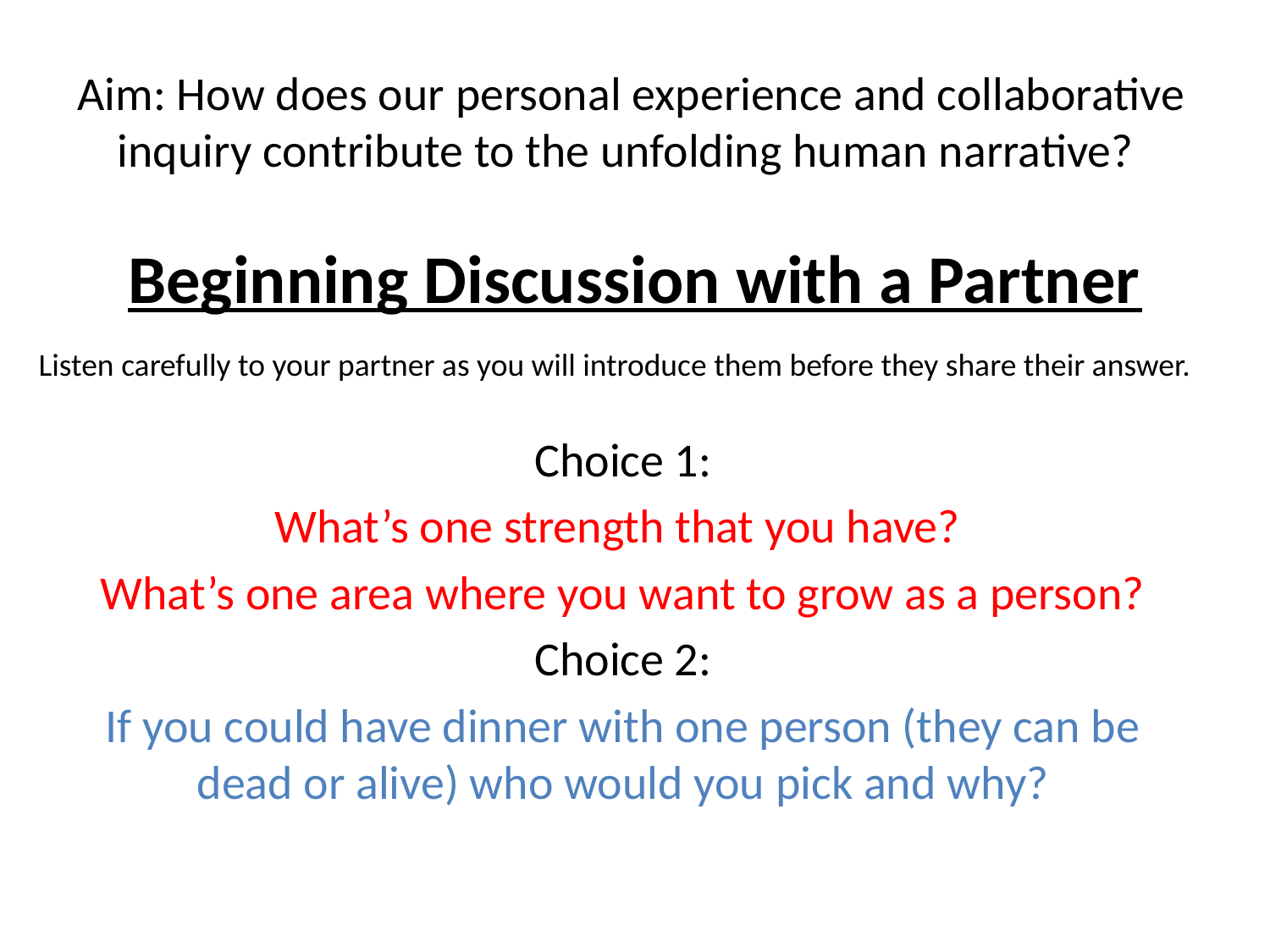

Aim: How does our personal experience and collaborative inquiry contribute to the unfolding human narrative?
# Beginning Discussion with a Partner
Listen carefully to your partner as you will introduce them before they share their answer.
Choice 1:
What’s one strength that you have?
What’s one area where you want to grow as a person?
Choice 2:
If you could have dinner with one person (they can be dead or alive) who would you pick and why?